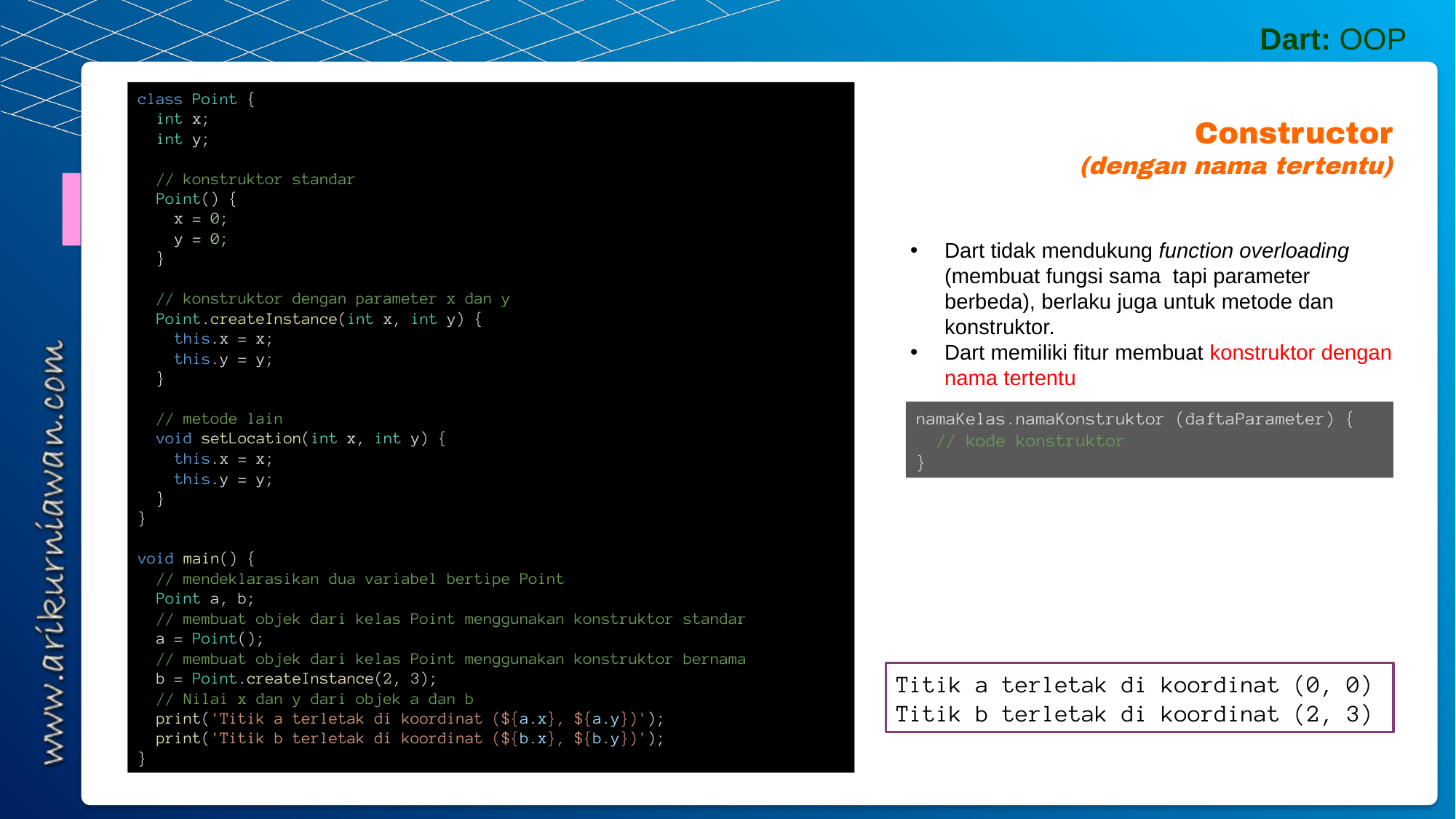

Dart: OOP
class Point {
  int x;
  int y;
  // konstruktor standar
  Point() {
    x = 0;
    y = 0;
  }
  // konstruktor dengan parameter x dan y
  Point.createInstance(int x, int y) {
    this.x = x;
    this.y = y;
  }
  // metode lain
  void setLocation(int x, int y) {
    this.x = x;
    this.y = y;
  }
}
void main() {
  // mendeklarasikan dua variabel bertipe Point
  Point a, b;
  // membuat objek dari kelas Point menggunakan konstruktor standar
  a = Point();
  // membuat objek dari kelas Point menggunakan konstruktor bernama
  b = Point.createInstance(2, 3);
  // Nilai x dan y dari objek a dan b
  print('Titik a terletak di koordinat (${a.x}, ${a.y})');
  print('Titik b terletak di koordinat (${b.x}, ${b.y})');
}
Constructor
(dengan nama tertentu)
Dart tidak mendukung function overloading (membuat fungsi sama  tapi parameter berbeda), berlaku juga untuk metode dan konstruktor.
Dart memiliki fitur membuat konstruktor dengan nama tertentu
namaKelas.namaKonstruktor (daftaParameter) {
  // kode konstruktor
}
Titik a terletak di koordinat (0, 0)
Titik b terletak di koordinat (2, 3)